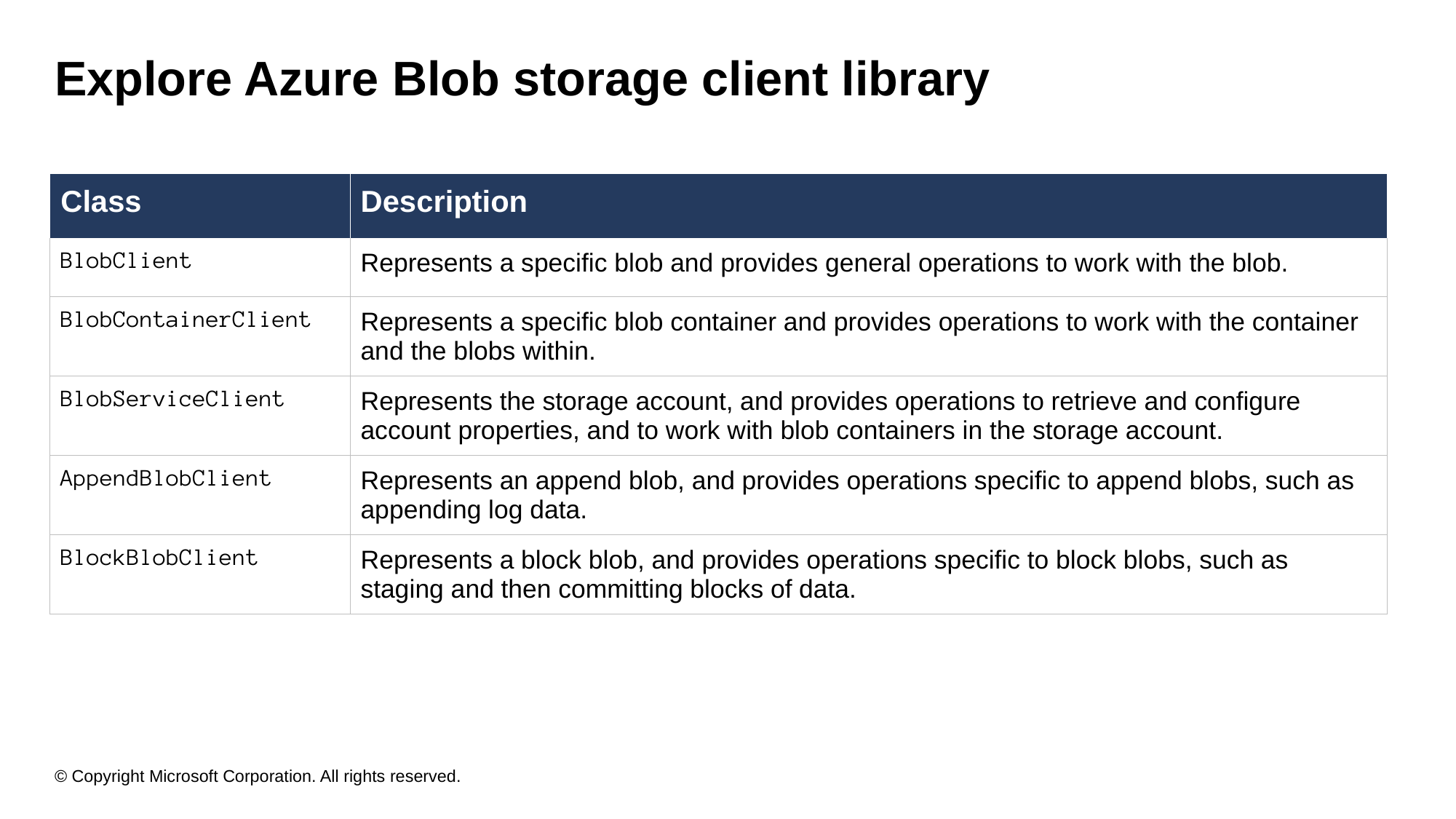

# Explore Azure Blob storage client library
| Class | Description |
| --- | --- |
| BlobClient | Represents a specific blob and provides general operations to work with the blob. |
| BlobContainerClient | Represents a specific blob container and provides operations to work with the container and the blobs within. |
| BlobServiceClient | Represents the storage account, and provides operations to retrieve and configure account properties, and to work with blob containers in the storage account. |
| AppendBlobClient | Represents an append blob, and provides operations specific to append blobs, such as appending log data. |
| BlockBlobClient | Represents a block blob, and provides operations specific to block blobs, such as staging and then committing blocks of data. |